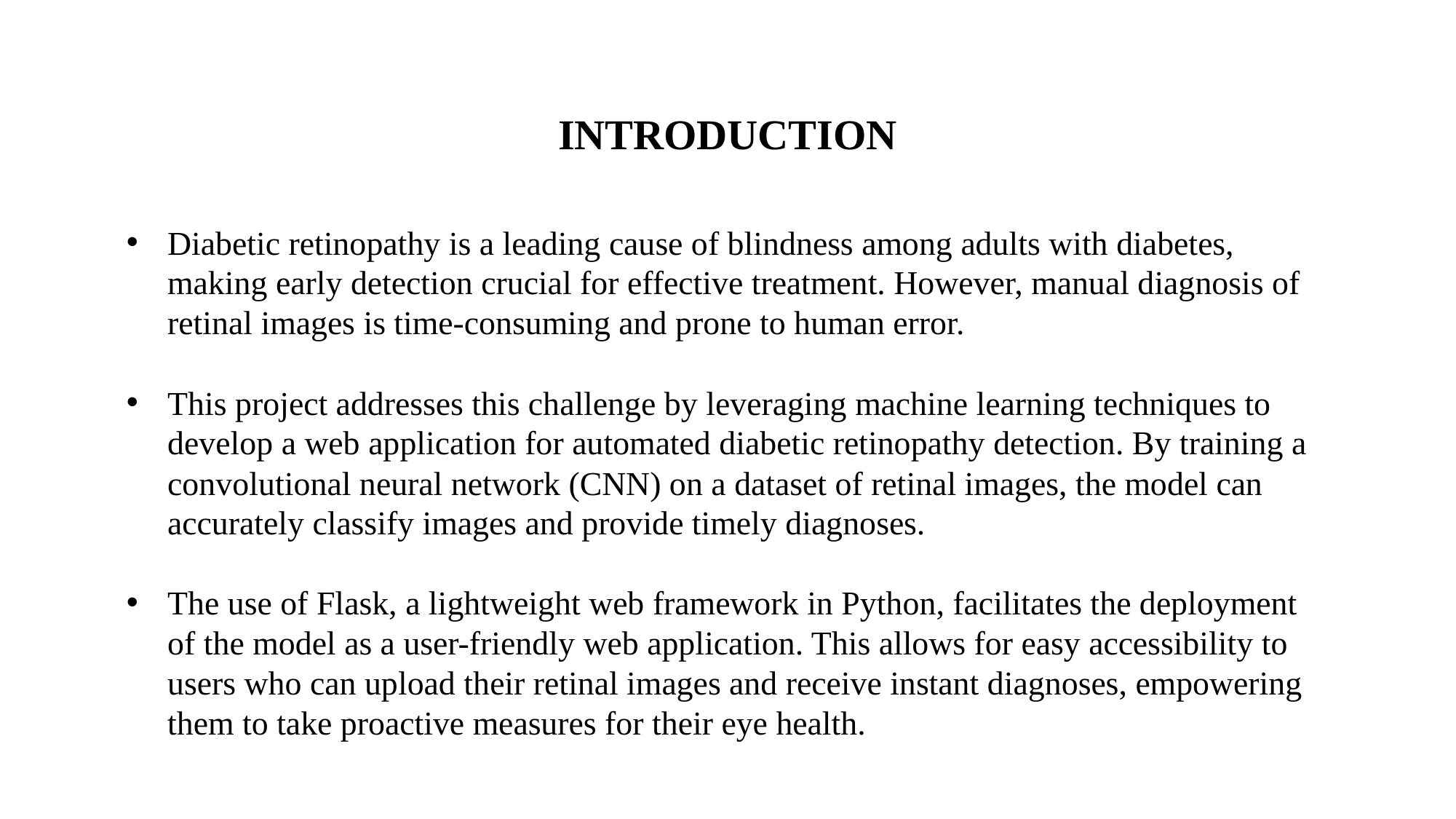

INTRODUCTION
Diabetic retinopathy is a leading cause of blindness among adults with diabetes, making early detection crucial for effective treatment. However, manual diagnosis of retinal images is time-consuming and prone to human error.

This project addresses this challenge by leveraging machine learning techniques to develop a web application for automated diabetic retinopathy detection. By training a convolutional neural network (CNN) on a dataset of retinal images, the model can accurately classify images and provide timely diagnoses.

The use of Flask, a lightweight web framework in Python, facilitates the deployment of the model as a user-friendly web application. This allows for easy accessibility to users who can upload their retinal images and receive instant diagnoses, empowering them to take proactive measures for their eye health.